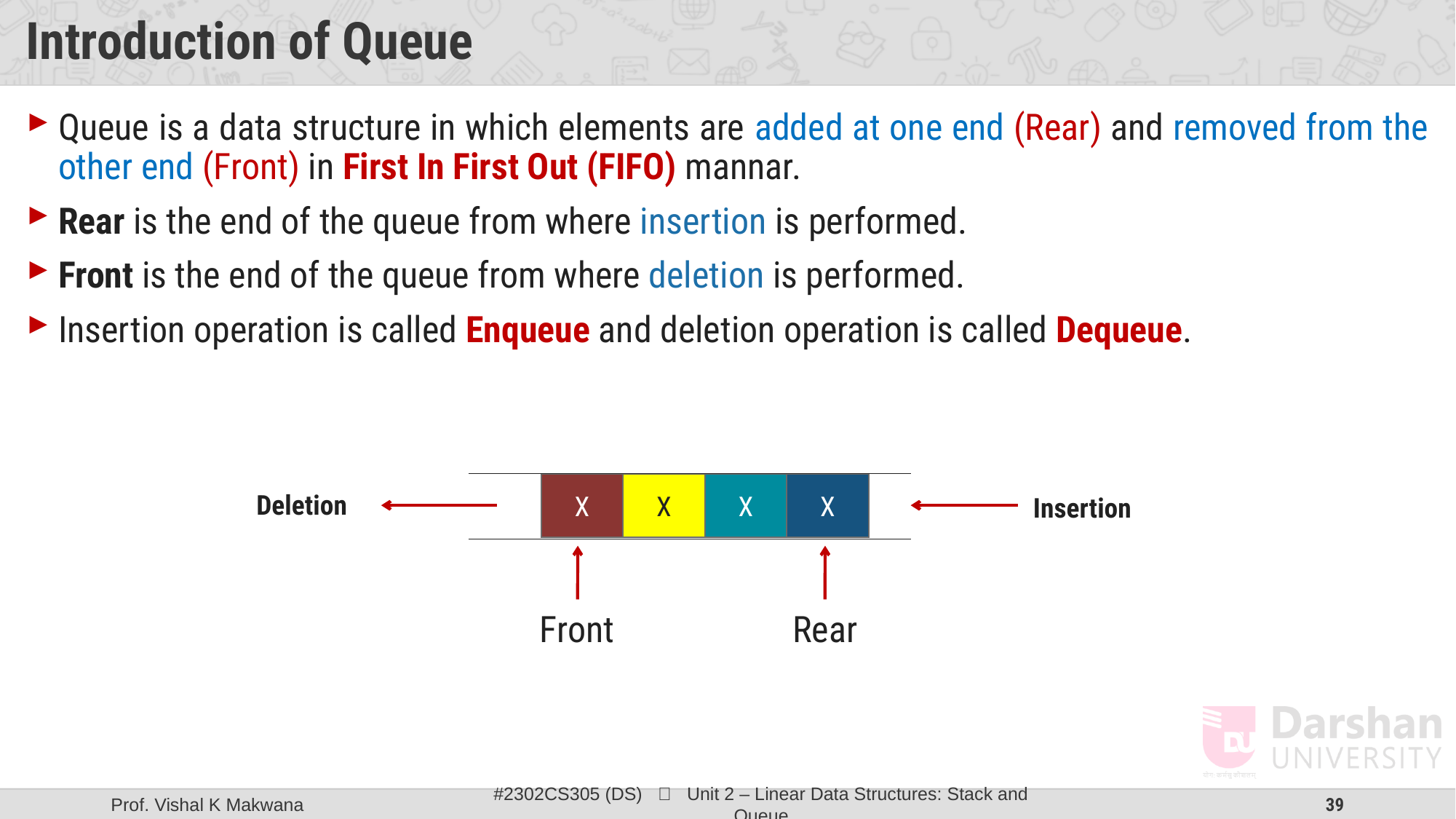

# Introduction of Queue
Queue is a data structure in which elements are added at one end (Rear) and removed from the other end (Front) in First In First Out (FIFO) mannar.
Rear is the end of the queue from where insertion is performed.
Front is the end of the queue from where deletion is performed.
Insertion operation is called Enqueue and deletion operation is called Dequeue.
X
X
X
X
Deletion
Insertion
Front
Rear